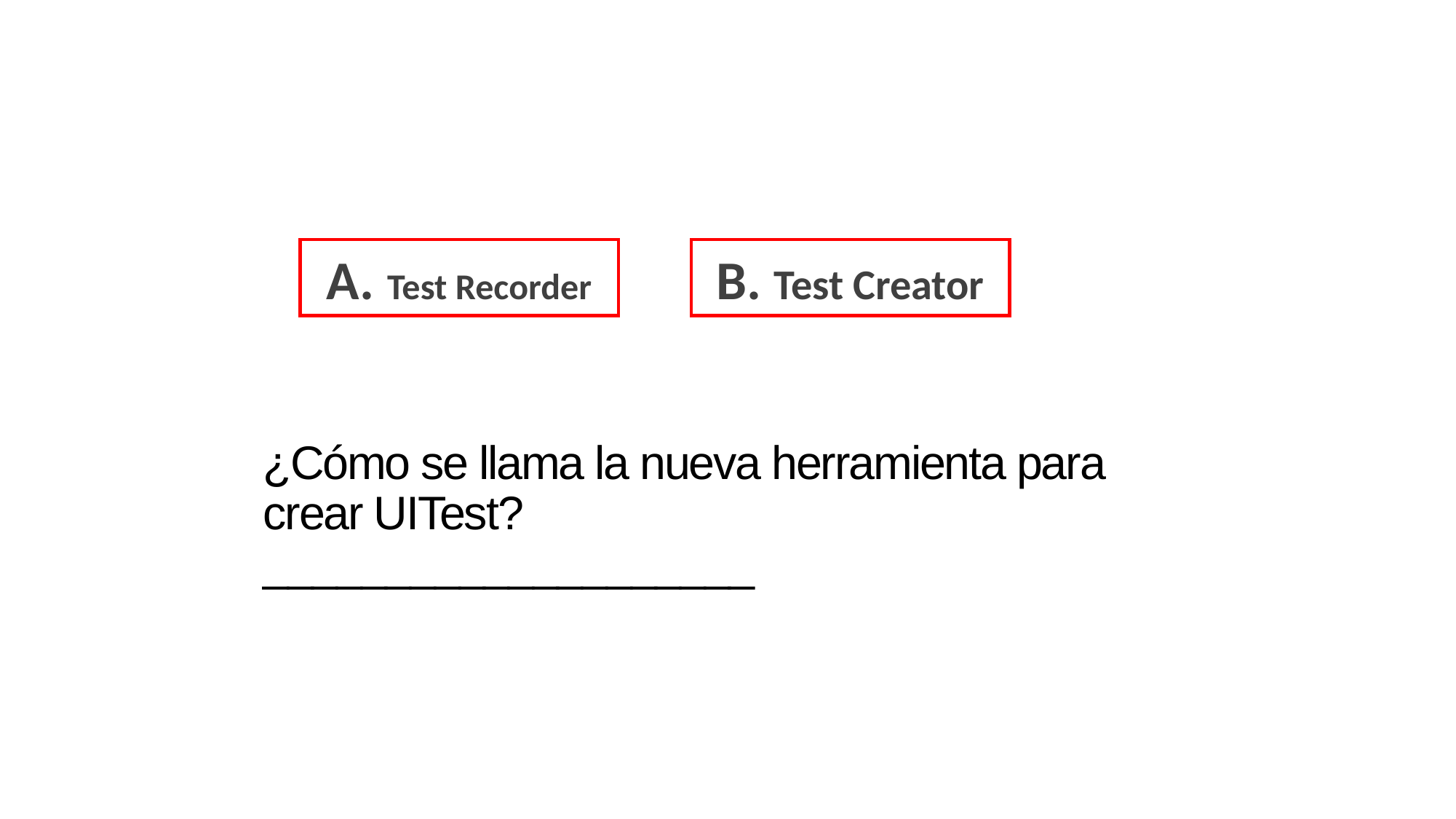

A. Test Recorder
B. Test Creator
# ¿Cómo se llama la nueva herramienta para crear UITest? ____________________